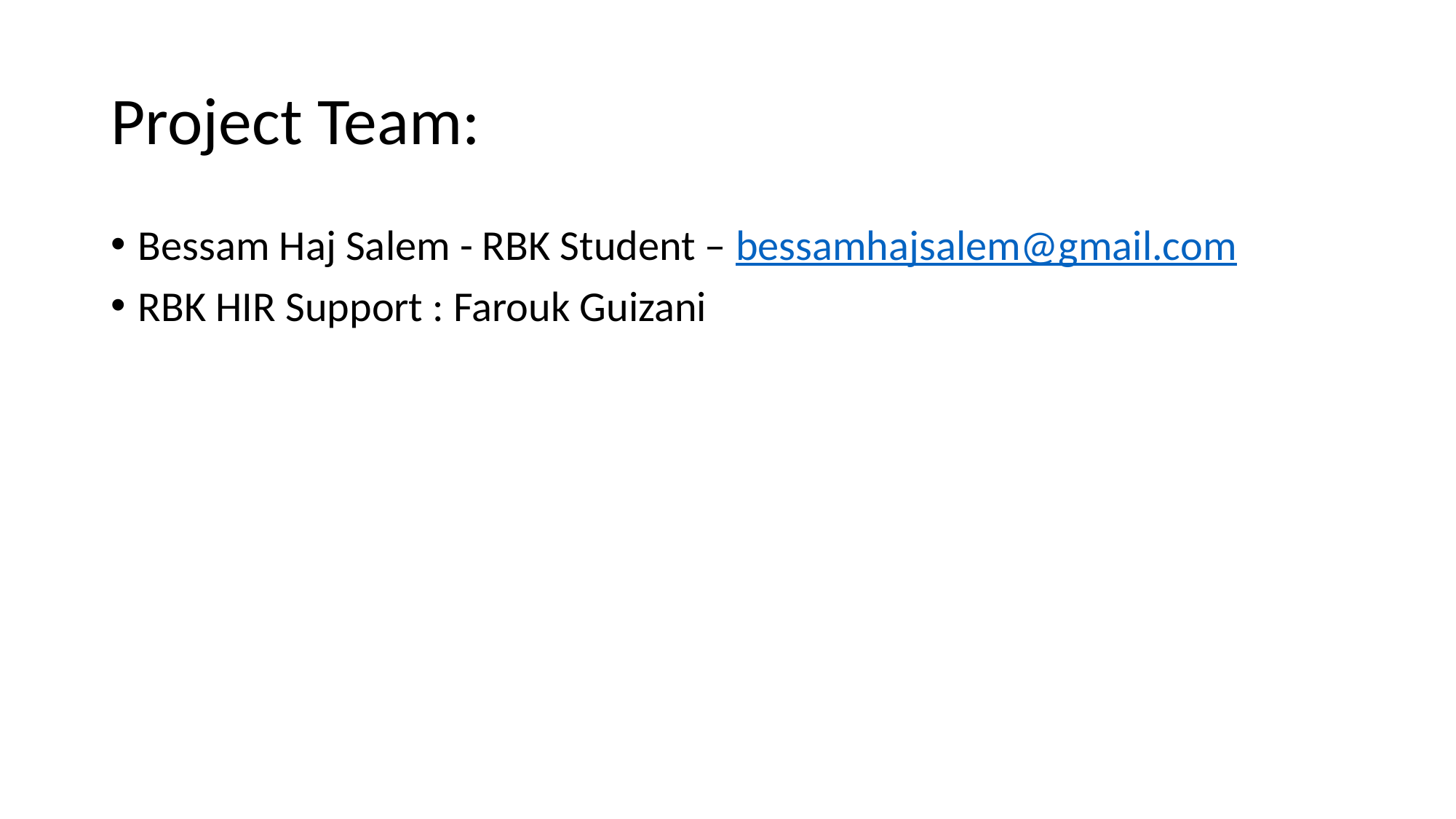

# Project Team:
Bessam Haj Salem - RBK Student – bessamhajsalem@gmail.com
RBK HIR Support : Farouk Guizani